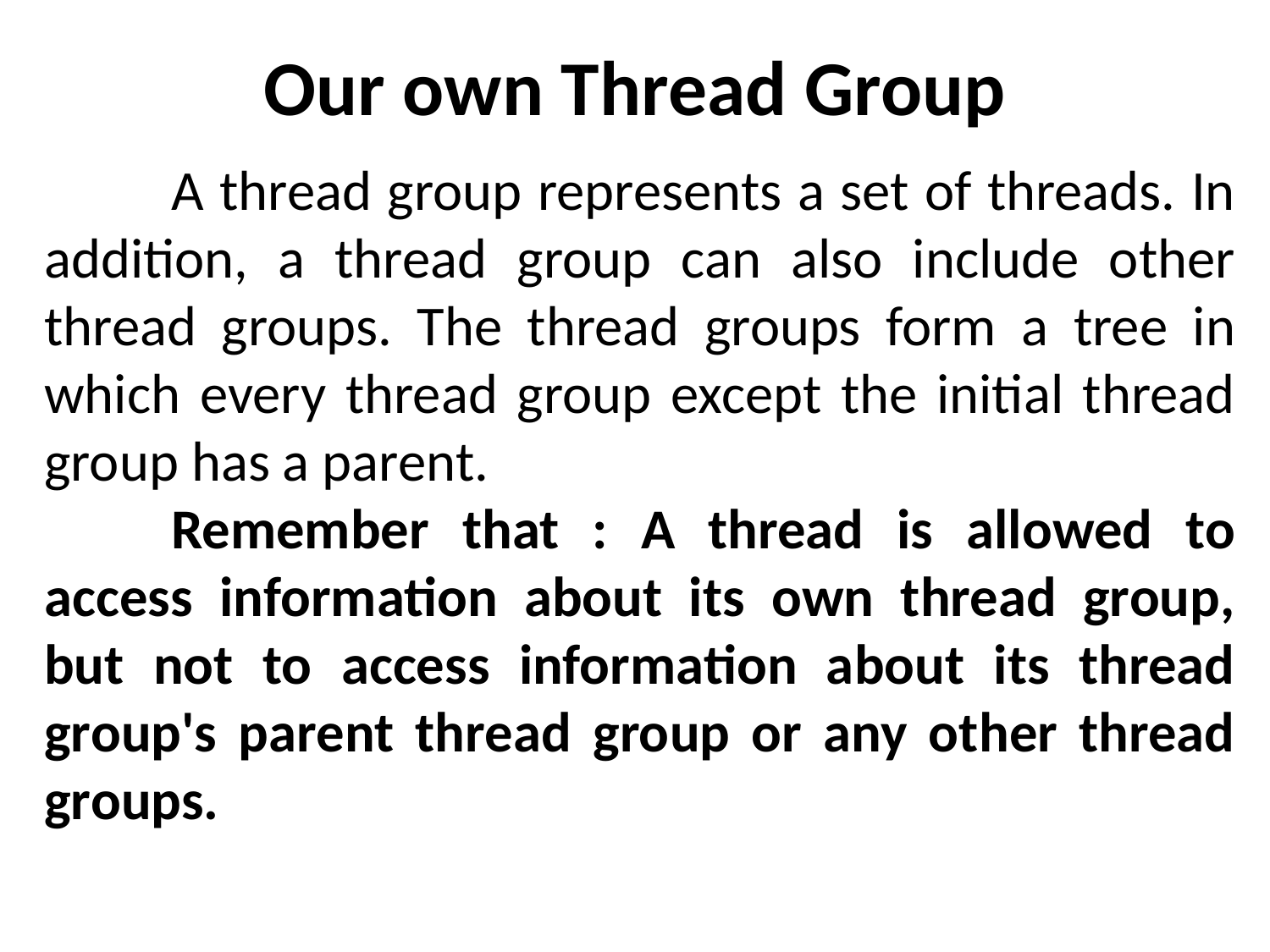

# Our own Thread Group
	A thread group represents a set of threads. In addition, a thread group can also include other thread groups. The thread groups form a tree in which every thread group except the initial thread group has a parent.
	Remember that : A thread is allowed to access information about its own thread group, but not to access information about its thread group's parent thread group or any other thread groups.